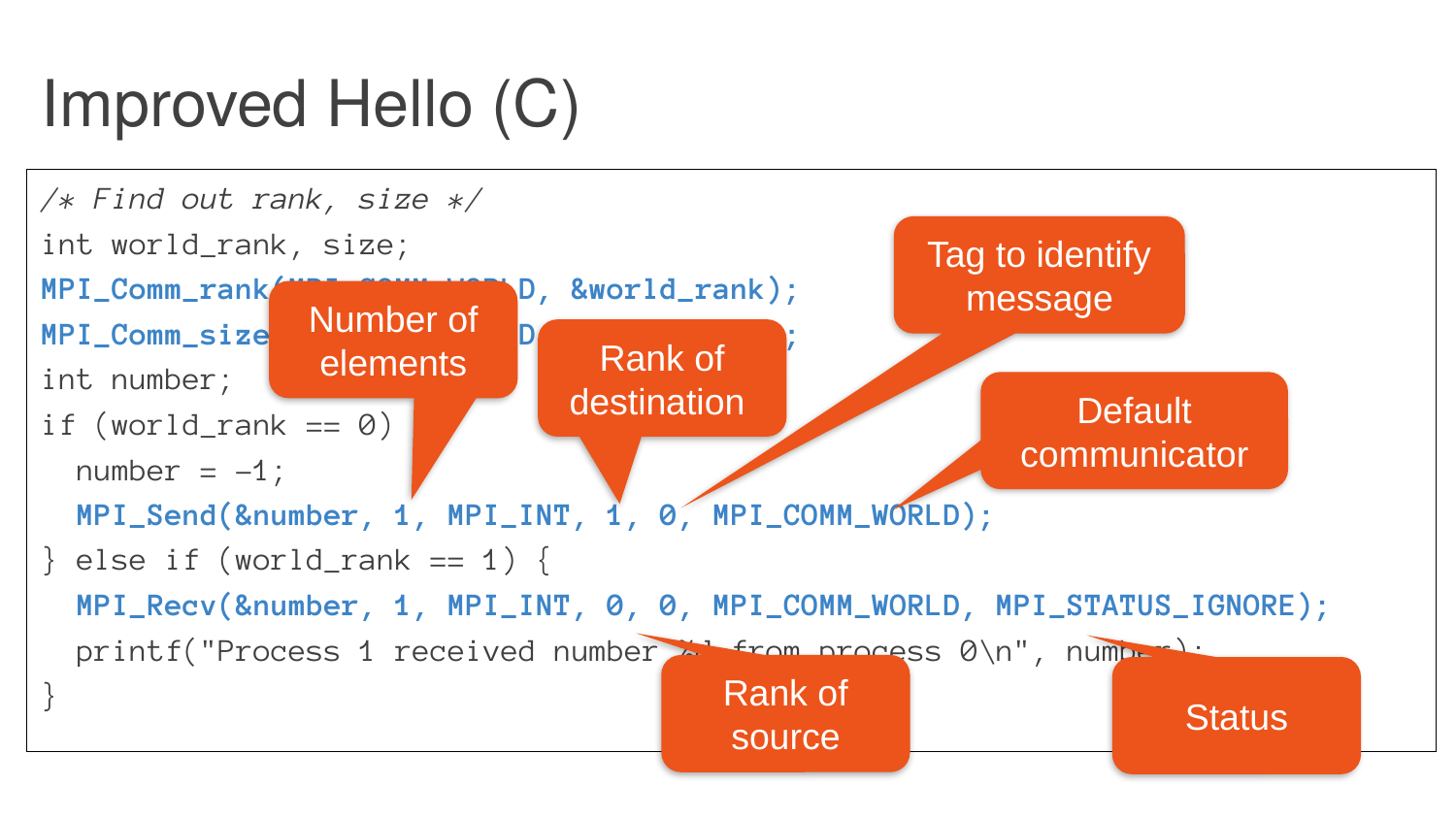

# Improved Hello (C)
/* Find out rank, size */
int world_rank, size;
MPI_Comm_rank(MPI_COMM_WORLD, &world_rank);
MPI_Comm_size(MPI_COMM_WORLD, &world_size);
int number;
if (world_rank == 0) {
  number = -1;
  MPI_Send(&number, 1, MPI_INT, 1, 0, MPI_COMM_WORLD);
} else if (world_rank == 1) {
  MPI_Recv(&number, 1, MPI_INT, 0, 0, MPI_COMM_WORLD, MPI_STATUS_IGNORE);
  printf("Process 1 received number %d from process 0\n", number);
}
Tag to identify message
Number of elements
Rank of destination
Default communicator
Rank of source
Status